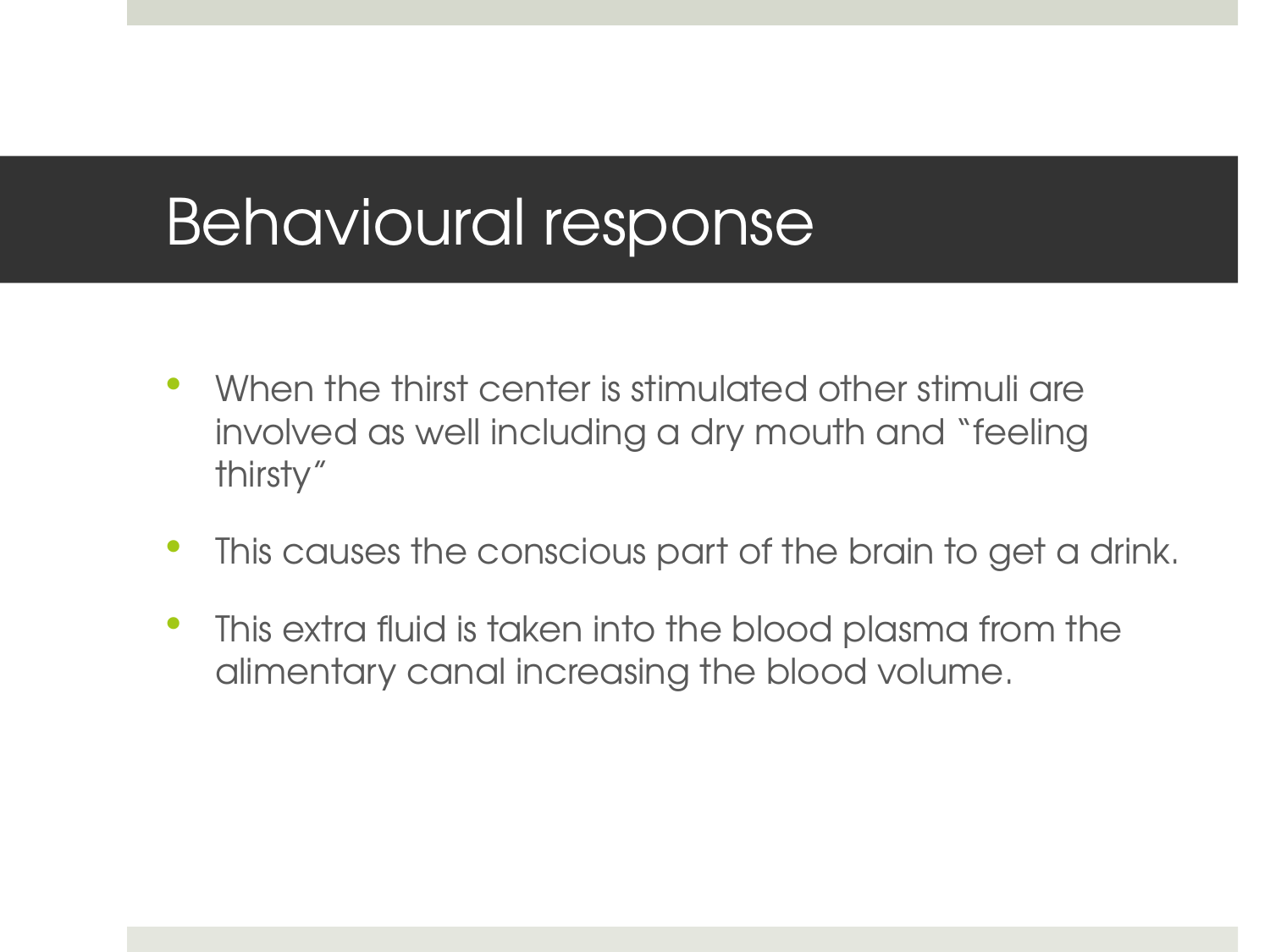

# Behavioural response
When the thirst center is stimulated other stimuli are involved as well including a dry mouth and “feeling thirsty”
This causes the conscious part of the brain to get a drink.
This extra fluid is taken into the blood plasma from the alimentary canal increasing the blood volume.